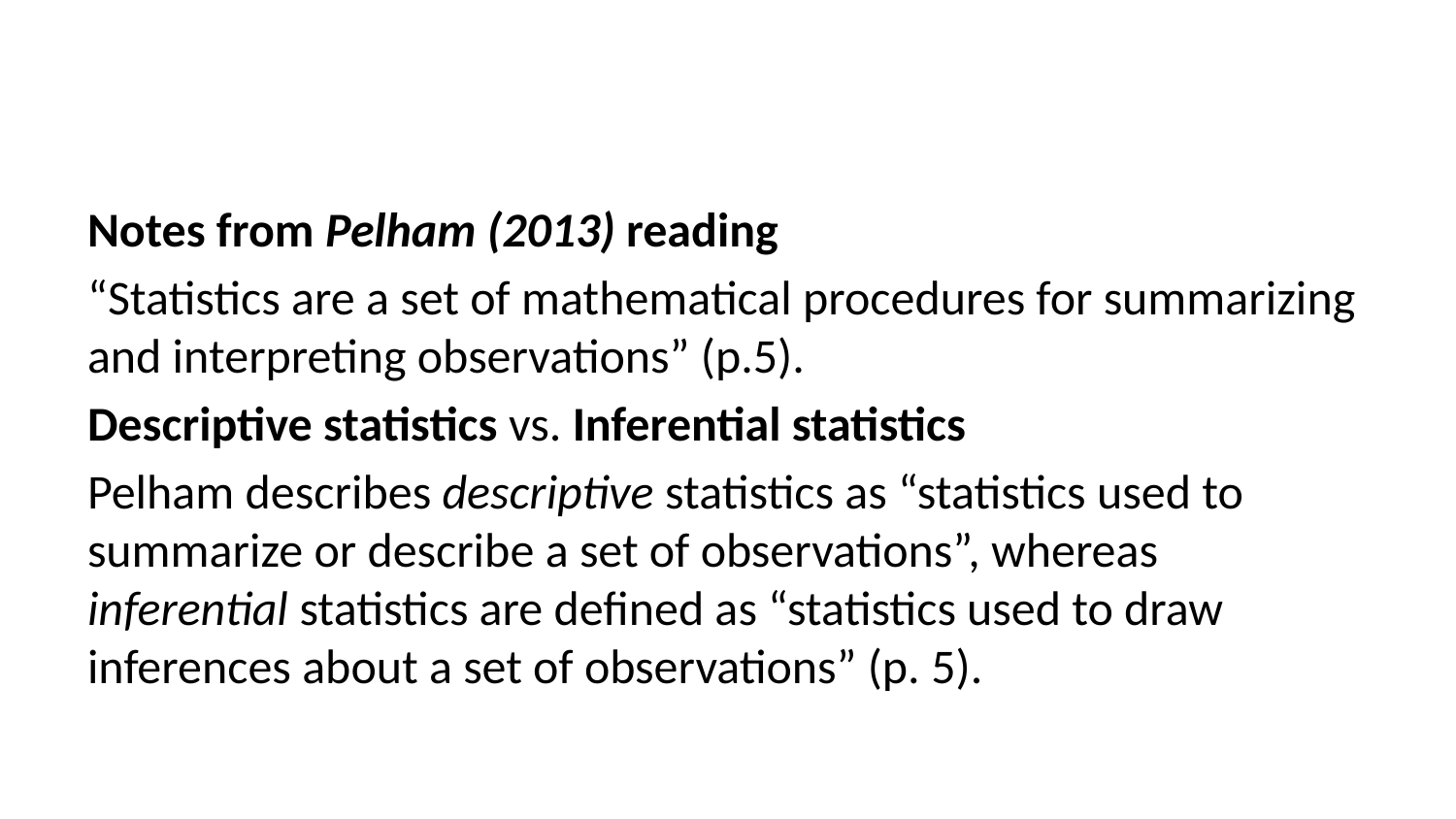

Notes from Pelham (2013) reading
“Statistics are a set of mathematical procedures for summarizing and interpreting observations” (p.5).
Descriptive statistics vs. Inferential statistics
Pelham describes descriptive statistics as “statistics used to summarize or describe a set of observations”, whereas inferential statistics are defined as “statistics used to draw inferences about a set of observations” (p. 5).